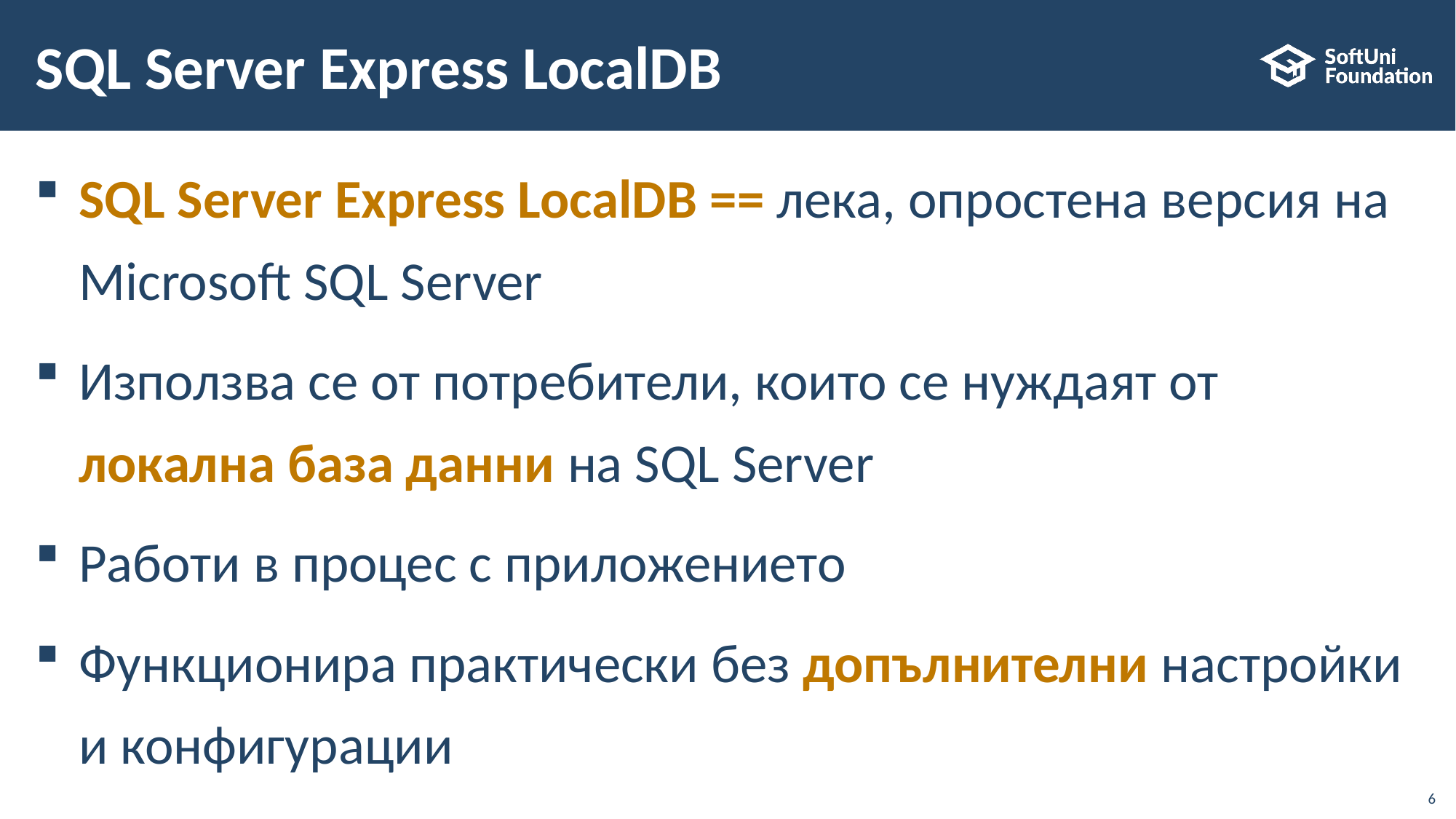

# SQL Server Express LocalDB
SQL Server Express LocalDB == лека, опростена версия на Microsoft SQL Server
Използва се от потребители, които се нуждаят от локална база данни на SQL Server
Работи в процес с приложението
Функционира практически без допълнителни настройки и конфигурации
6